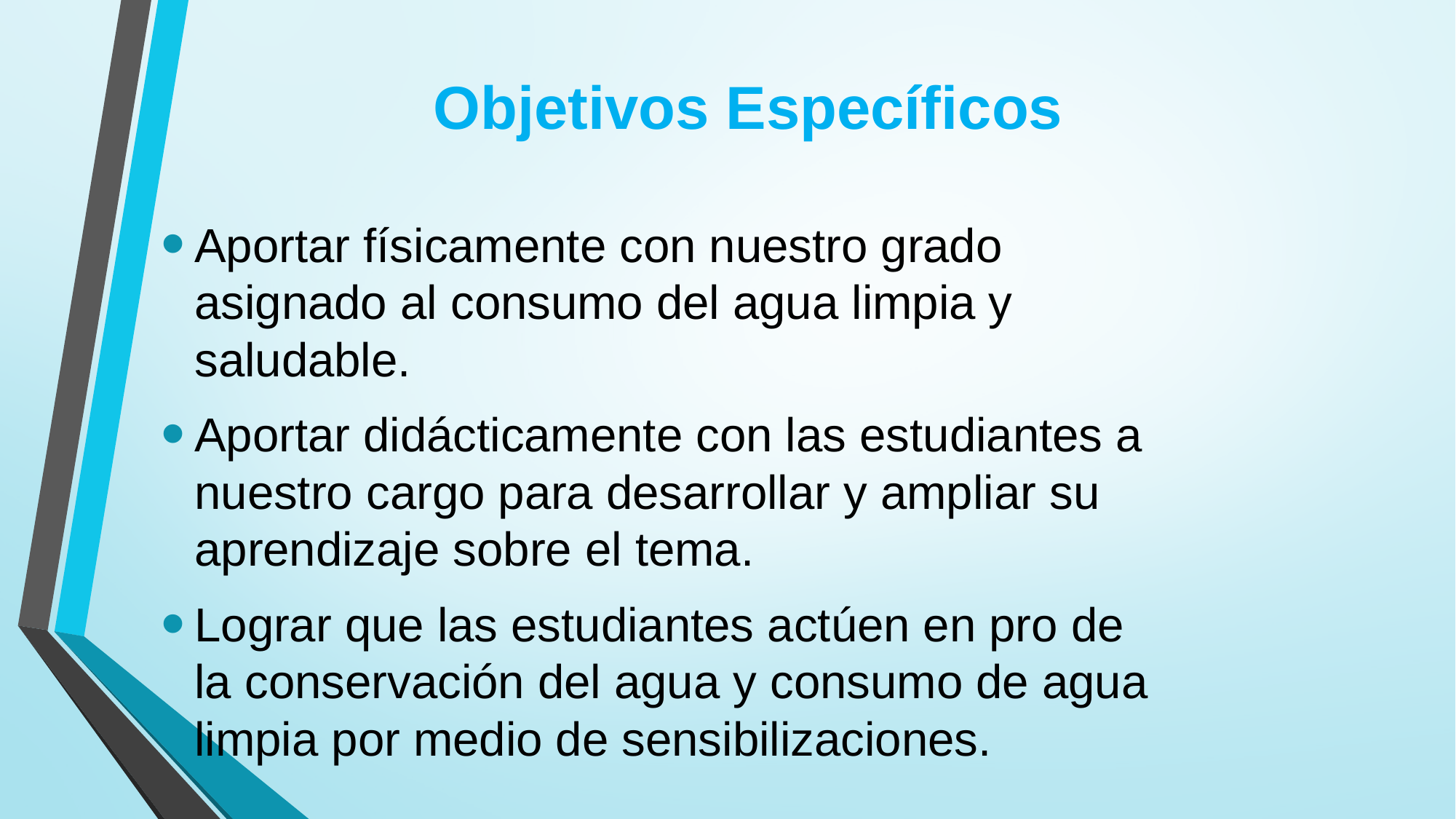

# Objetivos Específicos
Aportar físicamente con nuestro grado asignado al consumo del agua limpia y saludable.
Aportar didácticamente con las estudiantes a nuestro cargo para desarrollar y ampliar su aprendizaje sobre el tema.
Lograr que las estudiantes actúen en pro de la conservación del agua y consumo de agua limpia por medio de sensibilizaciones.